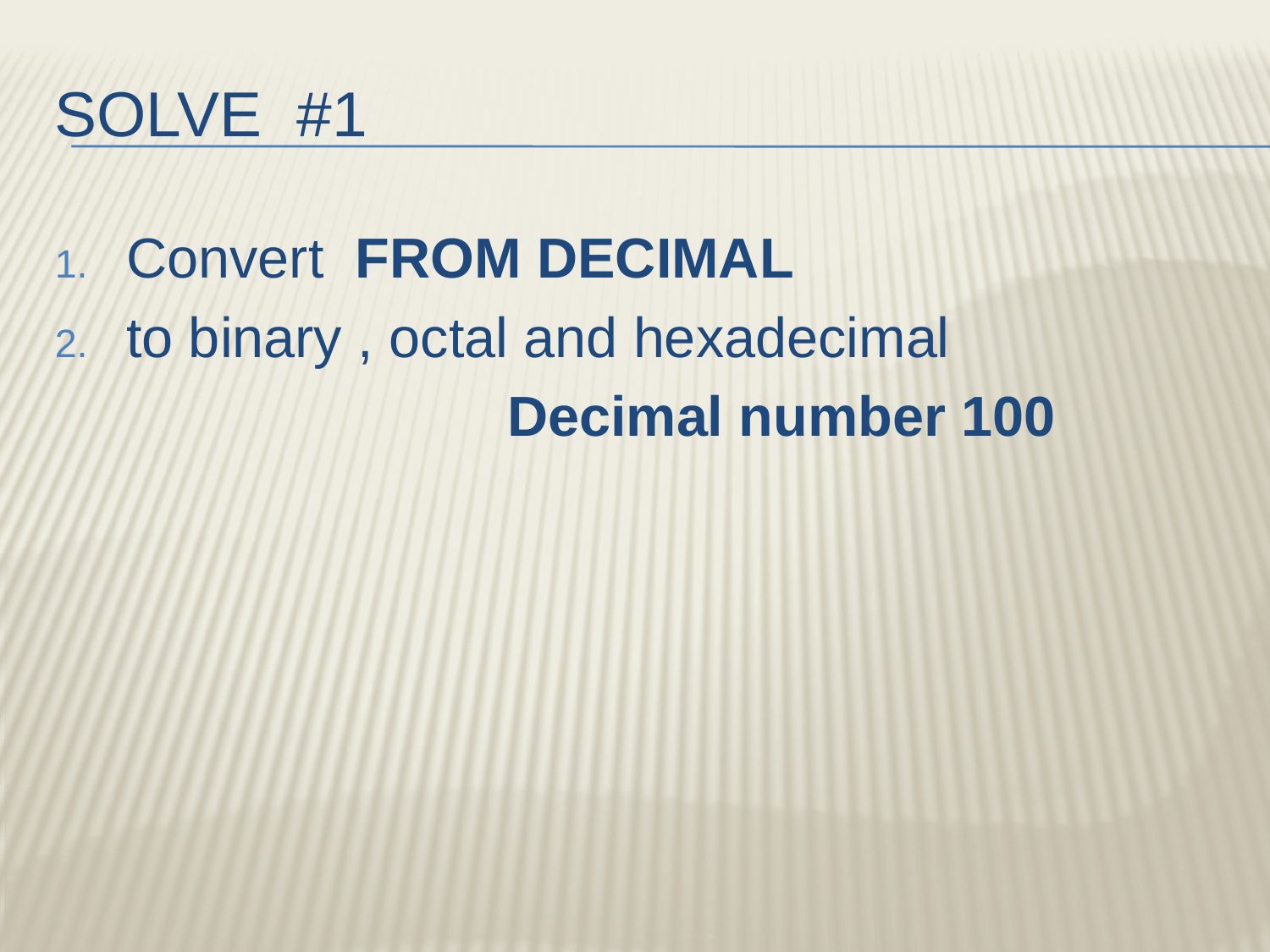

# solve  #1
Convert  FROM DECIMAL
to binary , octal and hexadecimal
				Decimal number 100